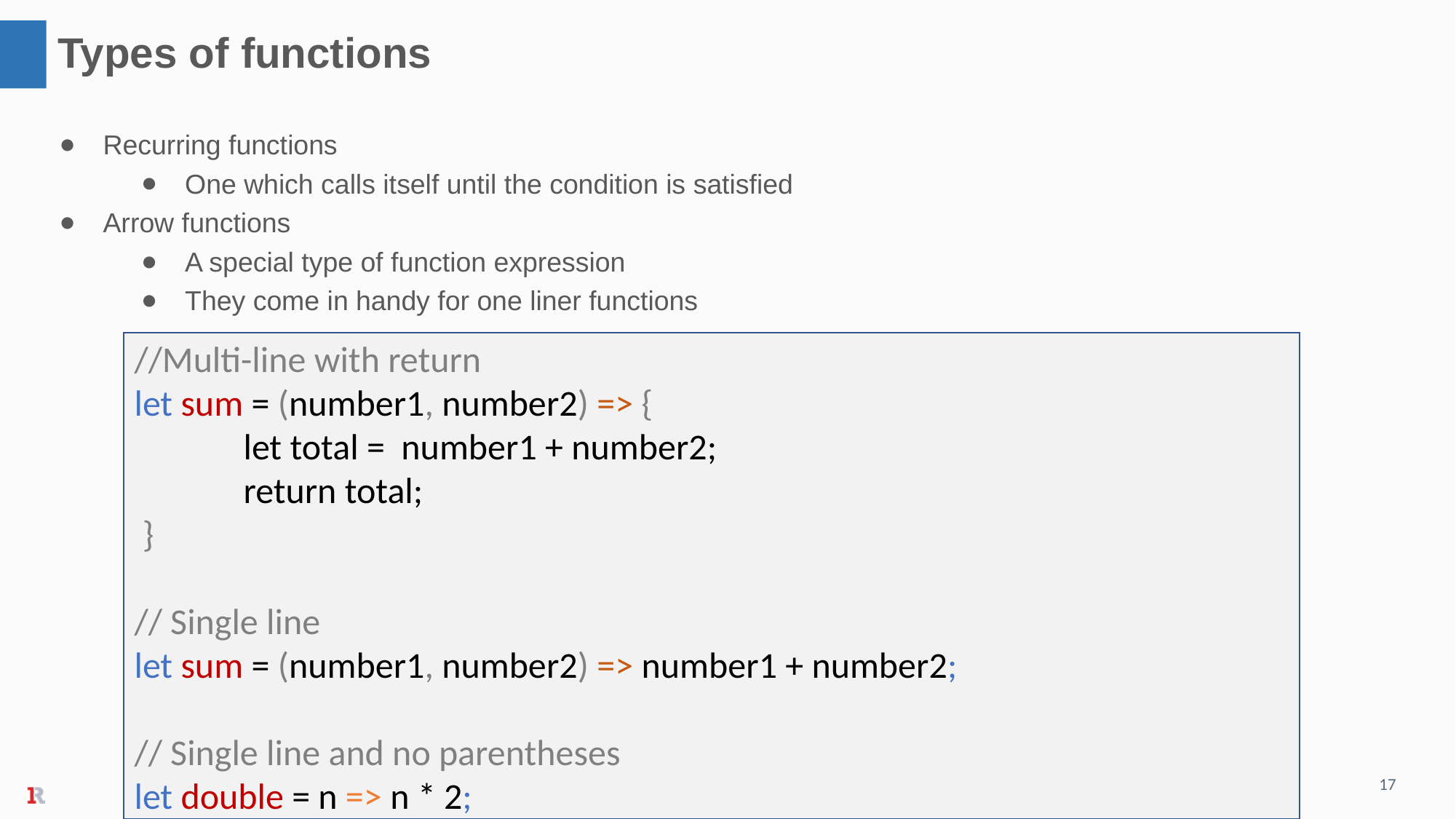

Types of functions

Recurring functions
One which calls itself until the condition is satisfied
Arrow functions
A special type of function expression
They come in handy for one liner functions

//Multi-line with return
let sum = (number1, number2) => {
	let total =  number1 + number2;
	return total;
 }
// Single line
let sum = (number1, number2) => number1 + number2;

// Single line and no parentheses
let double = n => n * 2;